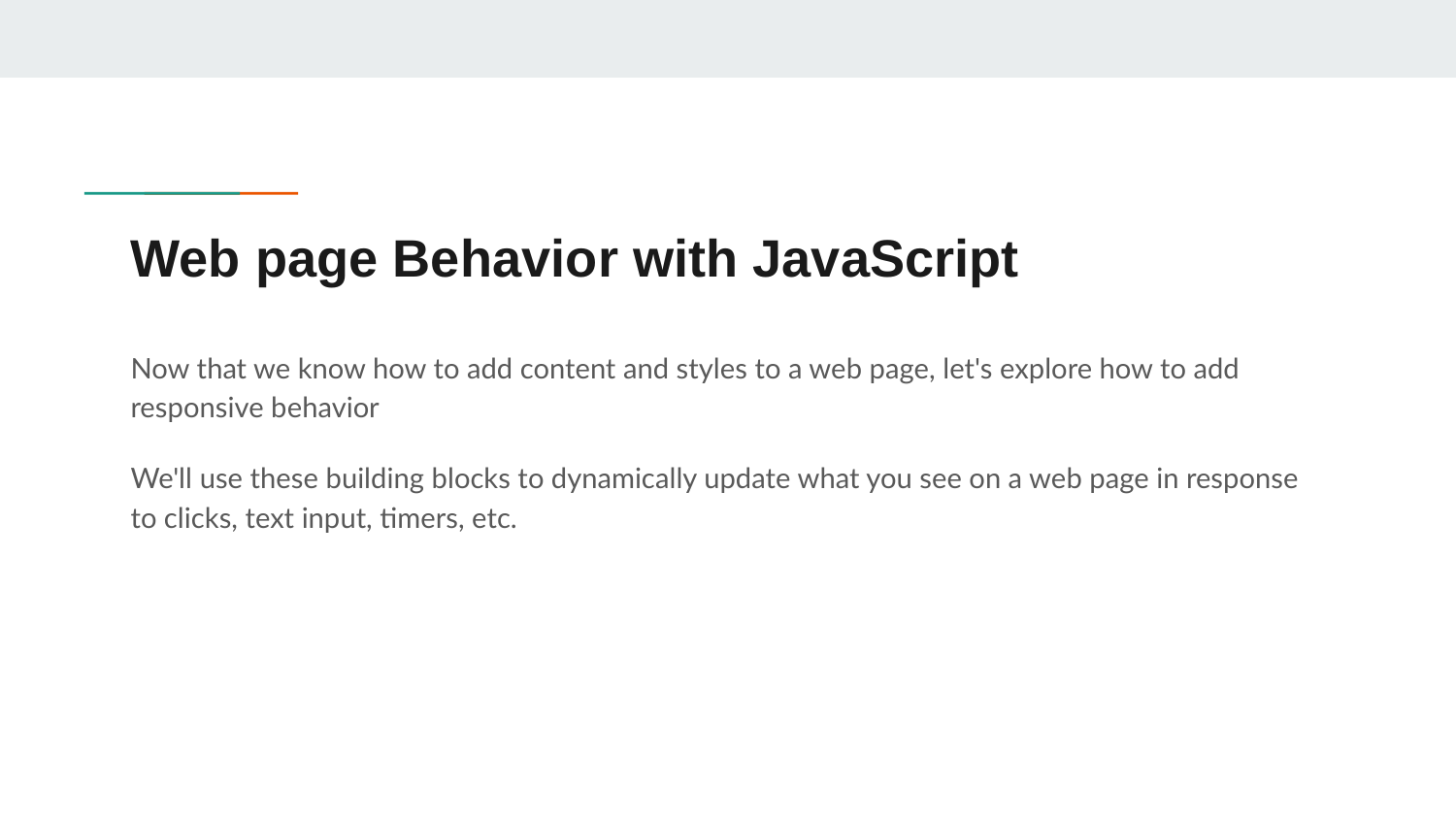

# Web page Behavior with JavaScript
Now that we know how to add content and styles to a web page, let's explore how to add responsive behavior
We'll use these building blocks to dynamically update what you see on a web page in response to clicks, text input, timers, etc.